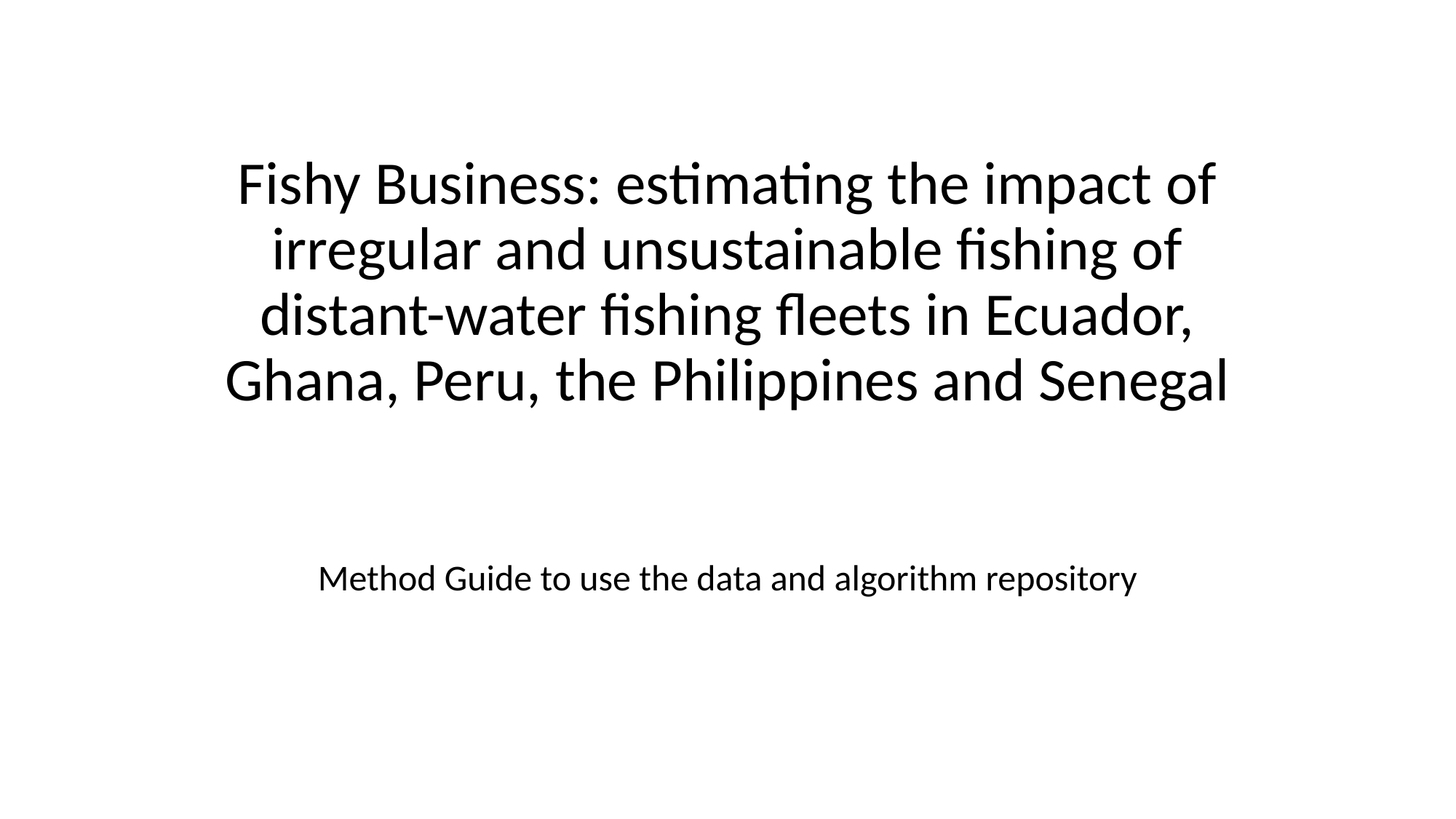

# Fishy Business: estimating the impact of irregular and unsustainable fishing of distant-water fishing fleets in Ecuador, Ghana, Peru, the Philippines and Senegal
Method Guide to use the data and algorithm repository